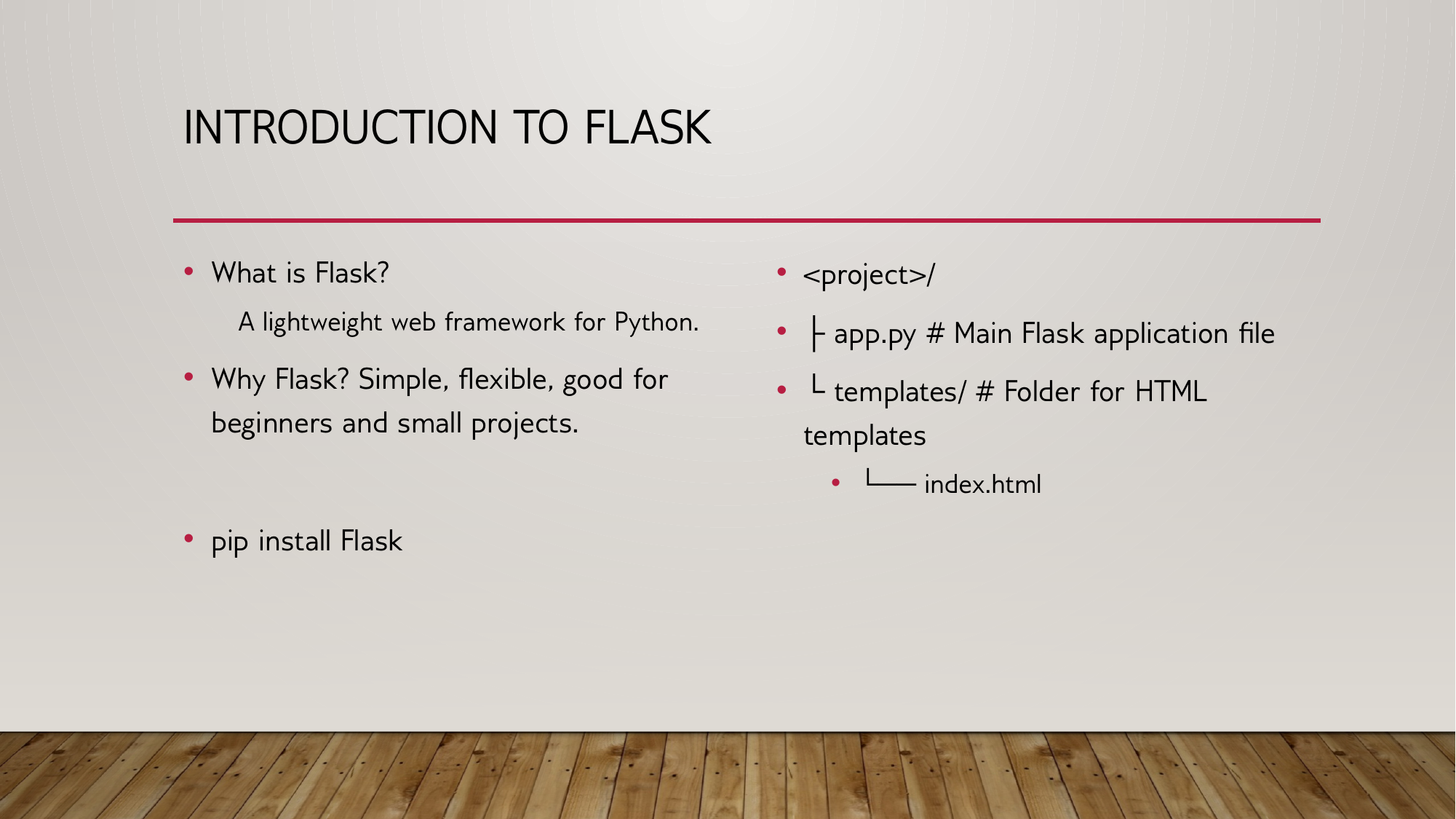

# Introduction to Flask
What is Flask?
A lightweight web framework for Python.
Why Flask? Simple, flexible, good for beginners and small projects.

pip install Flask

<project>/
├ app.py # Main Flask application file
└ templates/ # Folder for HTML templates
└── index.html